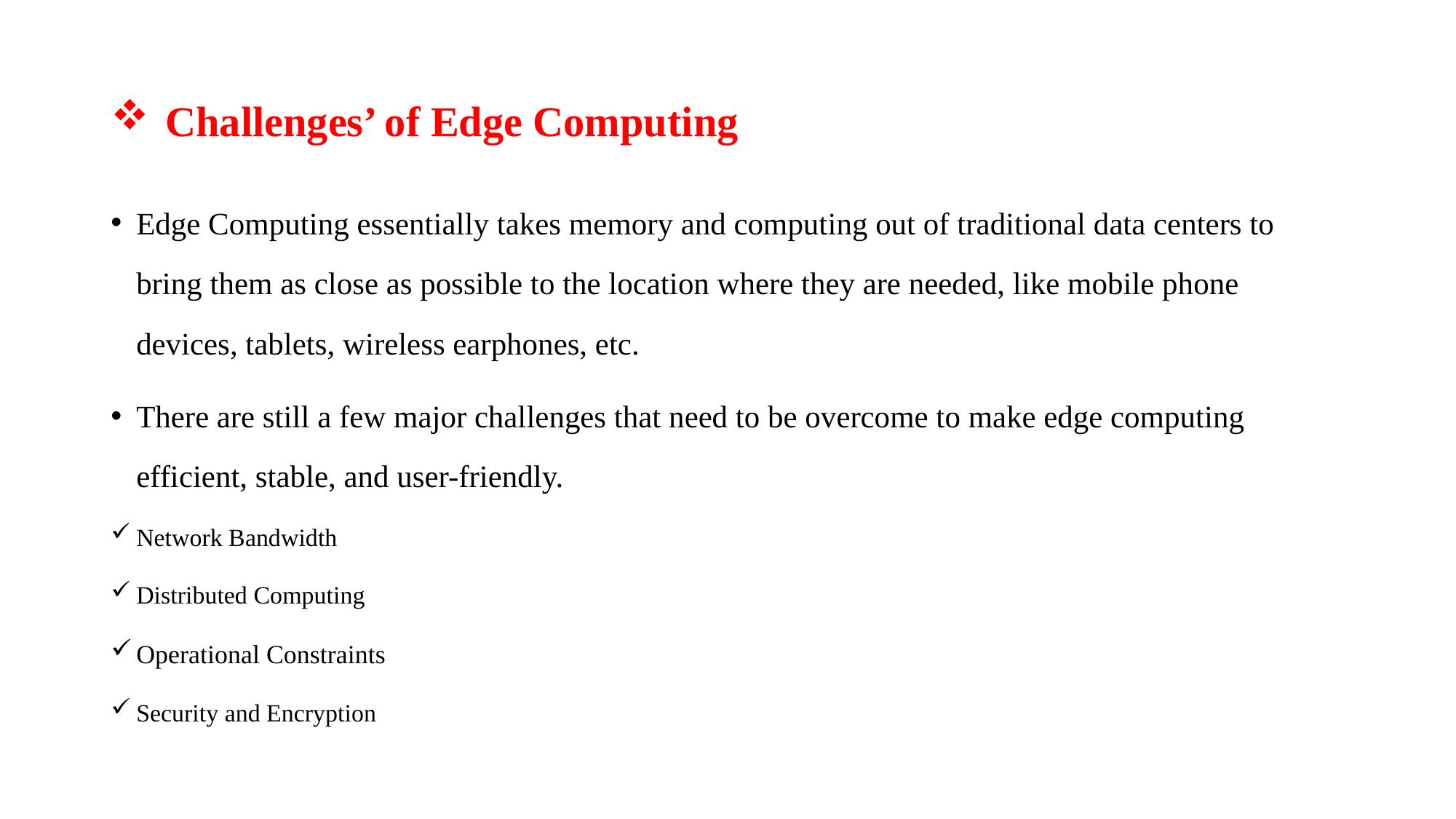

# Challenges’ of Edge Computing
Edge Computing essentially takes memory and computing out of traditional data centers to bring them as close as possible to the location where they are needed, like mobile phone devices, tablets, wireless earphones, etc.
There are still a few major challenges that need to be overcome to make edge computing efficient, stable, and user-friendly.
Network Bandwidth
Distributed Computing
Operational Constraints
Security and Encryption